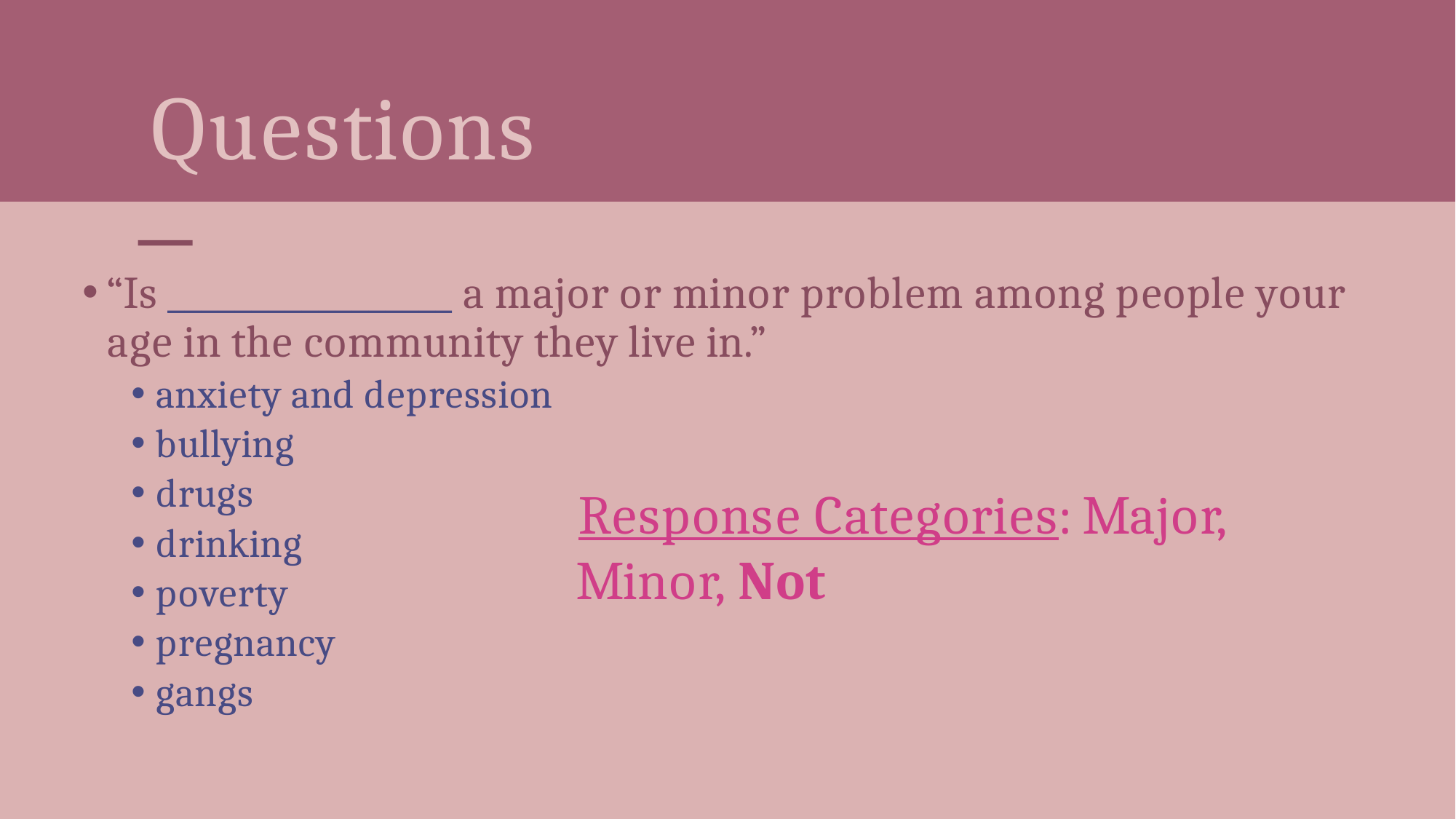

# Questions

“Is _________________ a major or minor problem among people your age in the community they live in.”
anxiety and depression
bullying
drugs
drinking
poverty
pregnancy
gangs

Response Categories: Major, Minor, Not